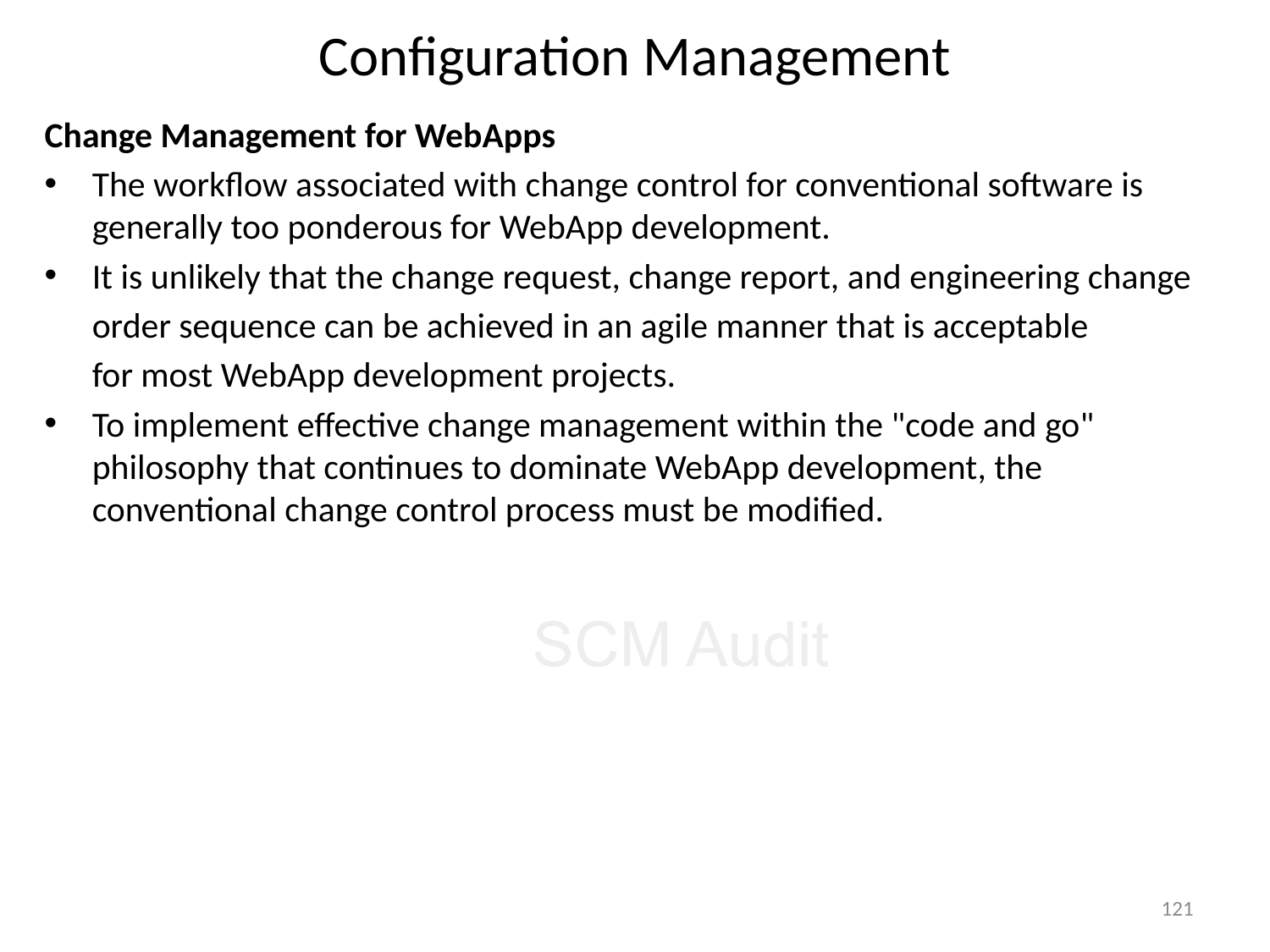

# Configuration Management
Change Management for WebApps
The workflow associated with change control for conventional software is generally too ponderous for WebApp development.
It is unlikely that the change request, change report, and engineering change
	order sequence can be achieved in an agile manner that is acceptable
	for most WebApp development projects.
To implement effective change management within the "code and go" philosophy that continues to dominate WebApp development, the conventional change control process must be modified.

121